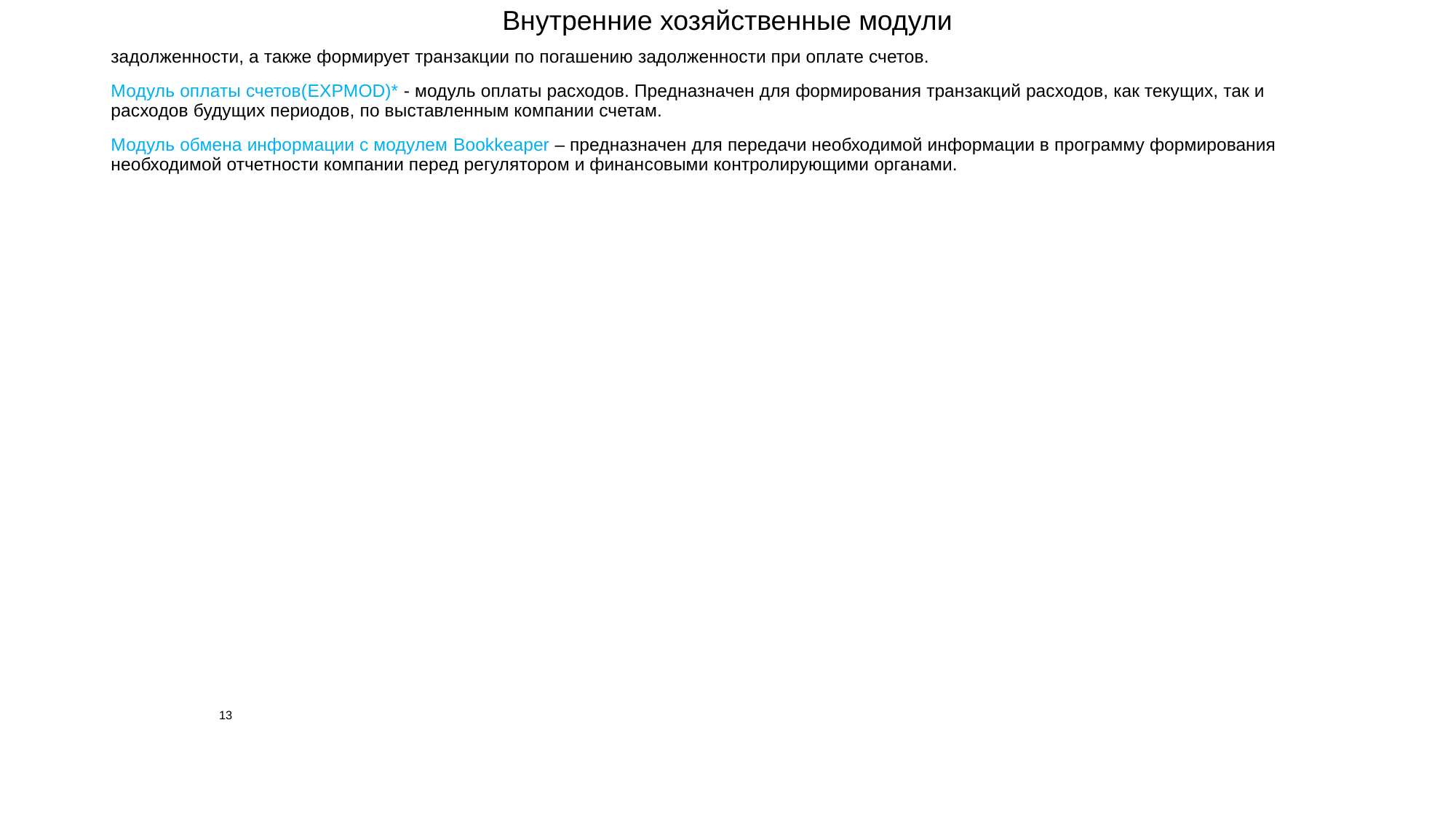

# Внутренние хозяйственные модули
задолженности, а также формирует транзакции по погашению задолженности при оплате счетов.
Модуль оплаты счетов(EXPMOD)* - модуль оплаты расходов. Предназначен для формирования транзакций расходов, как текущих, так и расходов будущих периодов, по выставленным компании счетам.
Модуль обмена информации с модулем Bookkeaper – предназначен для передачи необходимой информации в программу формирования необходимой отчетности компании перед регулятором и финансовыми контролирующими органами.

					13